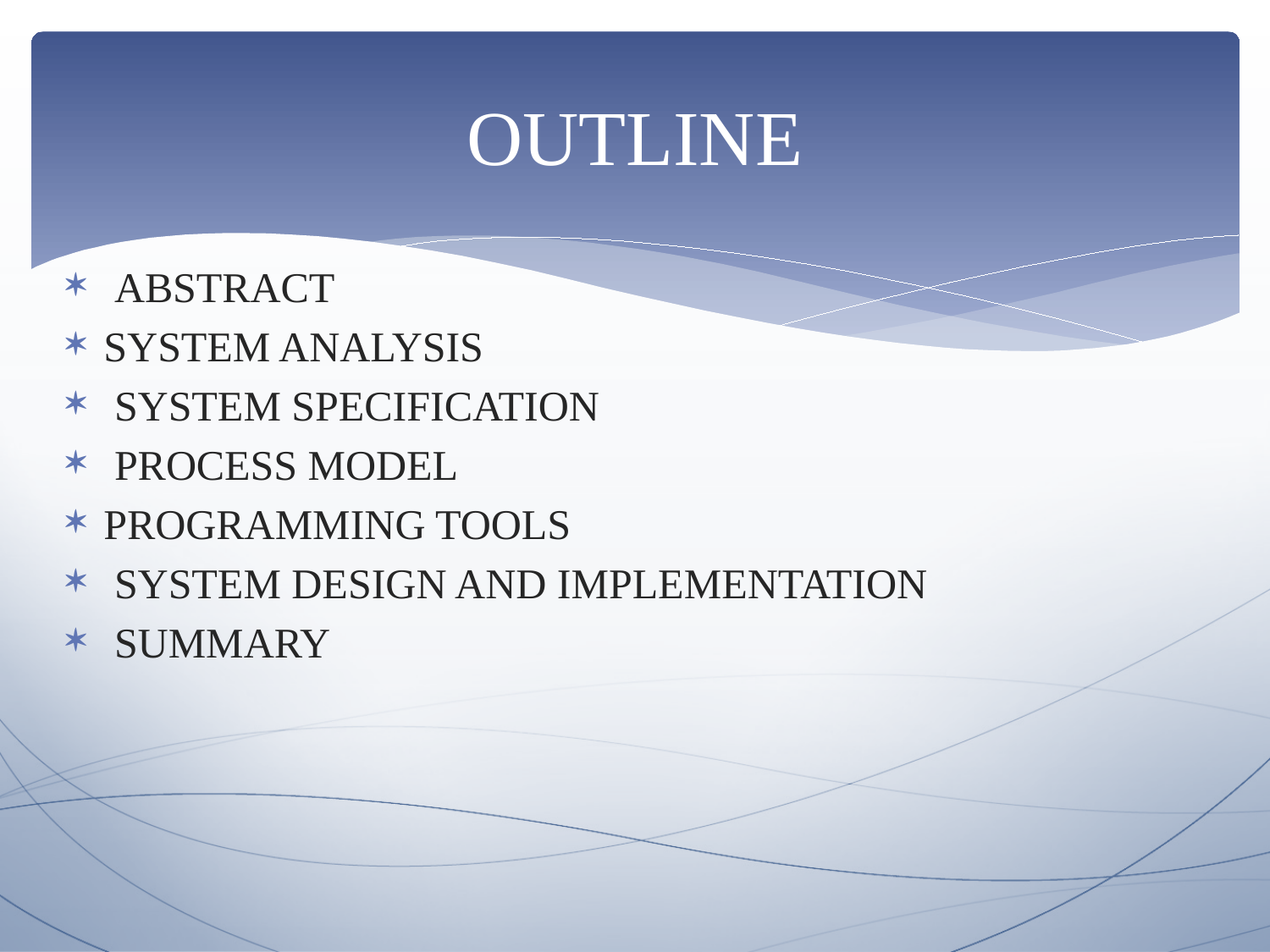

# OUTLINE
 ABSTRACT
SYSTEM ANALYSIS
 SYSTEM SPECIFICATION
 PROCESS MODEL
PROGRAMMING TOOLS
 SYSTEM DESIGN AND IMPLEMENTATION
 SUMMARY